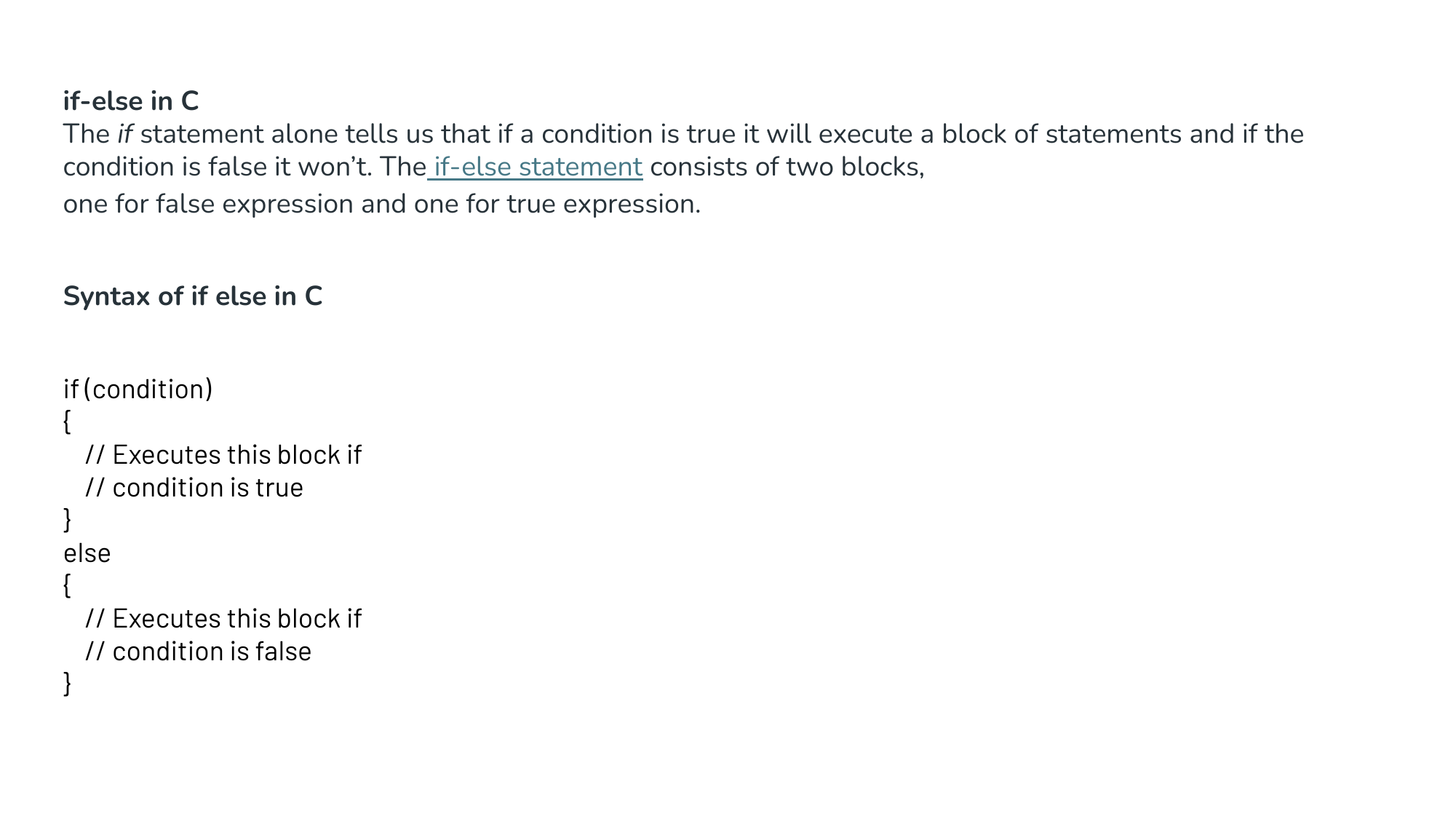

if-else in C
The if statement alone tells us that if a condition is true it will execute a block of statements and if the
condition is false it won’t. The if-else statement consists of two blocks,
one for false expression and one for true expression.

Syntax of if else in C
if (condition)
{
    // Executes this block if
    // condition is true
}
else
{
    // Executes this block if
    // condition is false
}